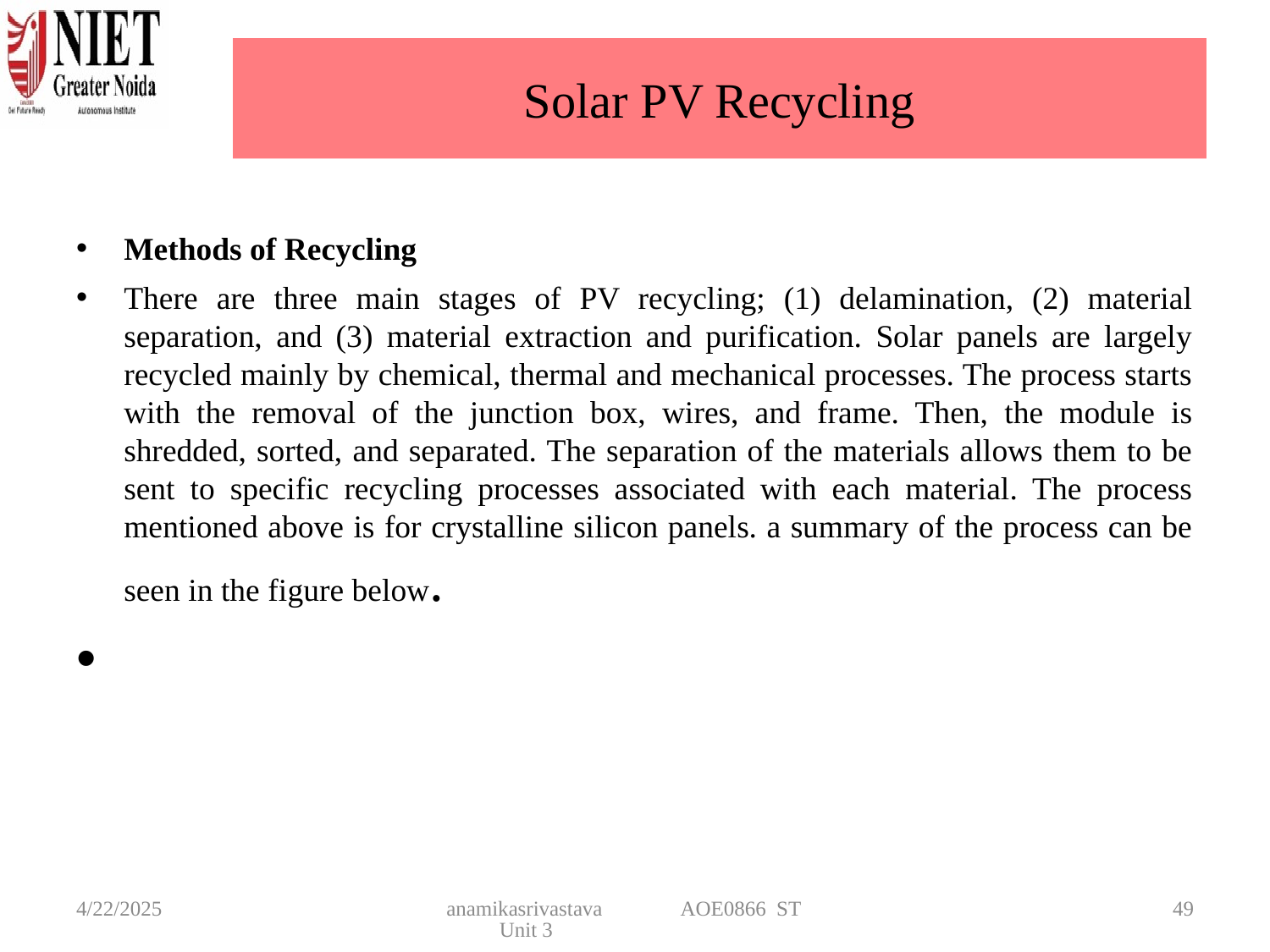

# Solar PV Recycling
Methods of Recycling
There are three main stages of PV recycling; (1) delamination, (2) material separation, and (3) material extraction and purification. Solar panels are largely recycled mainly by chemical, thermal and mechanical processes. The process starts with the removal of the junction box, wires, and frame. Then, the module is shredded, sorted, and separated. The separation of the materials allows them to be sent to specific recycling processes associated with each material. The process mentioned above is for crystalline silicon panels. a summary of the process can be seen in the figure below.

4/22/2025
anamikasrivastava               AOE0866  ST              Unit 3
49